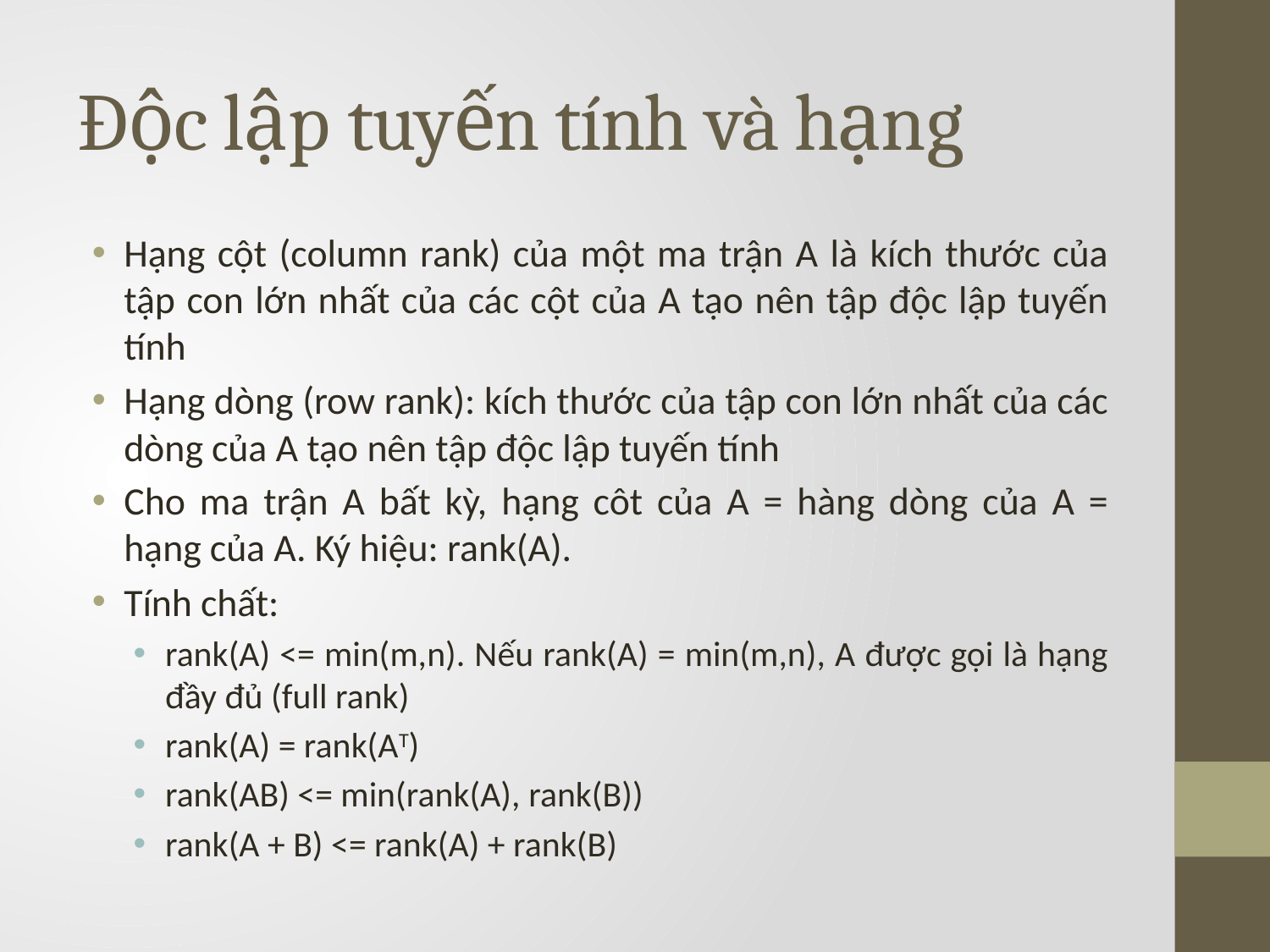

# Độc lập tuyến tính và hạng
Hạng cột (column rank) của một ma trận A là kích thước của tập con lớn nhất của các cột của A tạo nên tập độc lập tuyến tính
Hạng dòng (row rank): kích thước của tập con lớn nhất của các dòng của A tạo nên tập độc lập tuyến tính
Cho ma trận A bất kỳ, hạng côt của A = hàng dòng của A = hạng của A. Ký hiệu: rank(A).
Tính chất:
rank(A) <= min(m,n). Nếu rank(A) = min(m,n), A được gọi là hạng đầy đủ (full rank)
rank(A) = rank(AT)
rank(AB) <= min(rank(A), rank(B))
rank(A + B) <= rank(A) + rank(B)